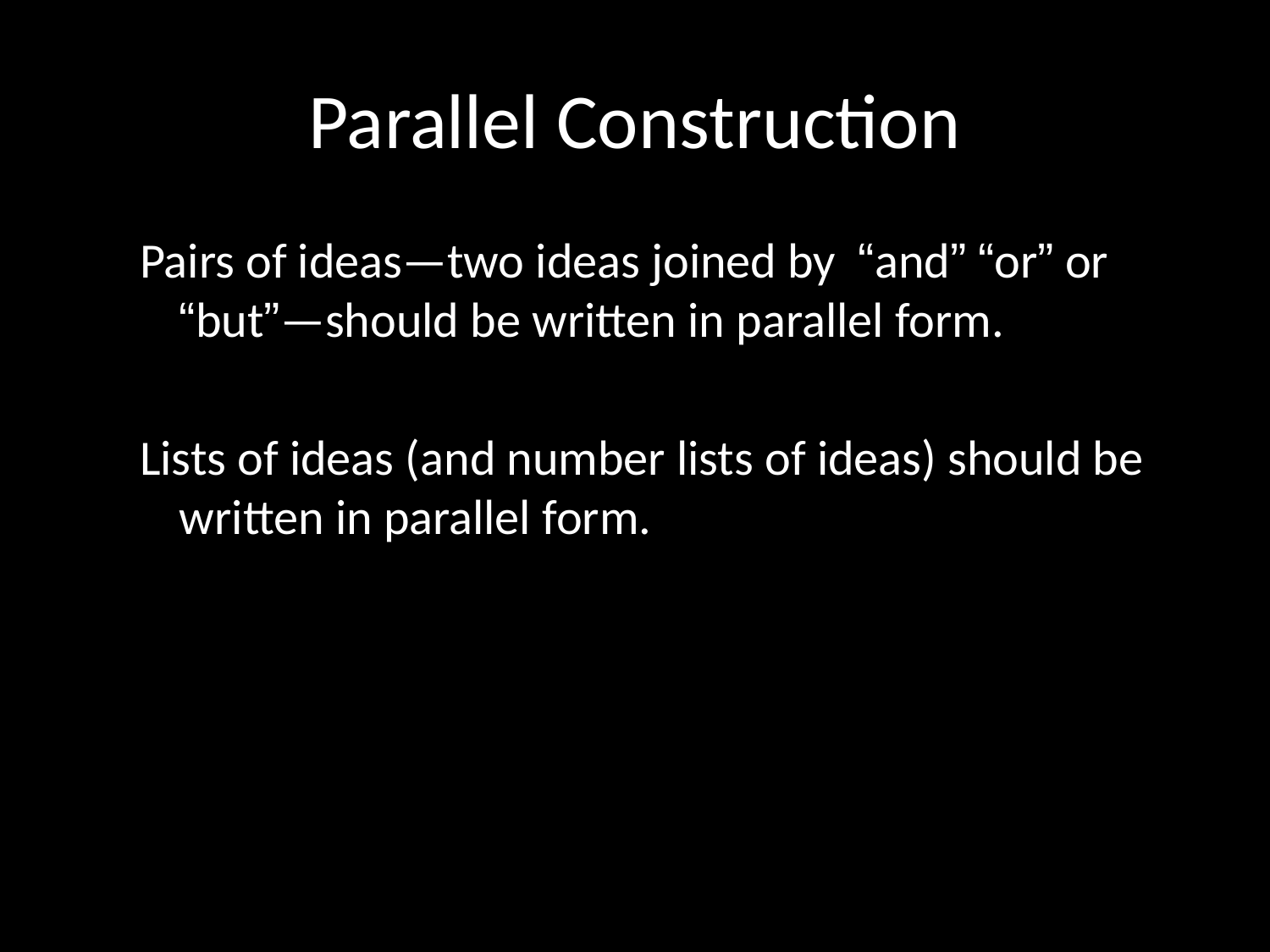

# Parallel Construction
Pairs of ideas—two ideas joined by  “and” “or” or “but”—should be written in parallel form.

Lists of ideas (and number lists of ideas) should be written in parallel form.